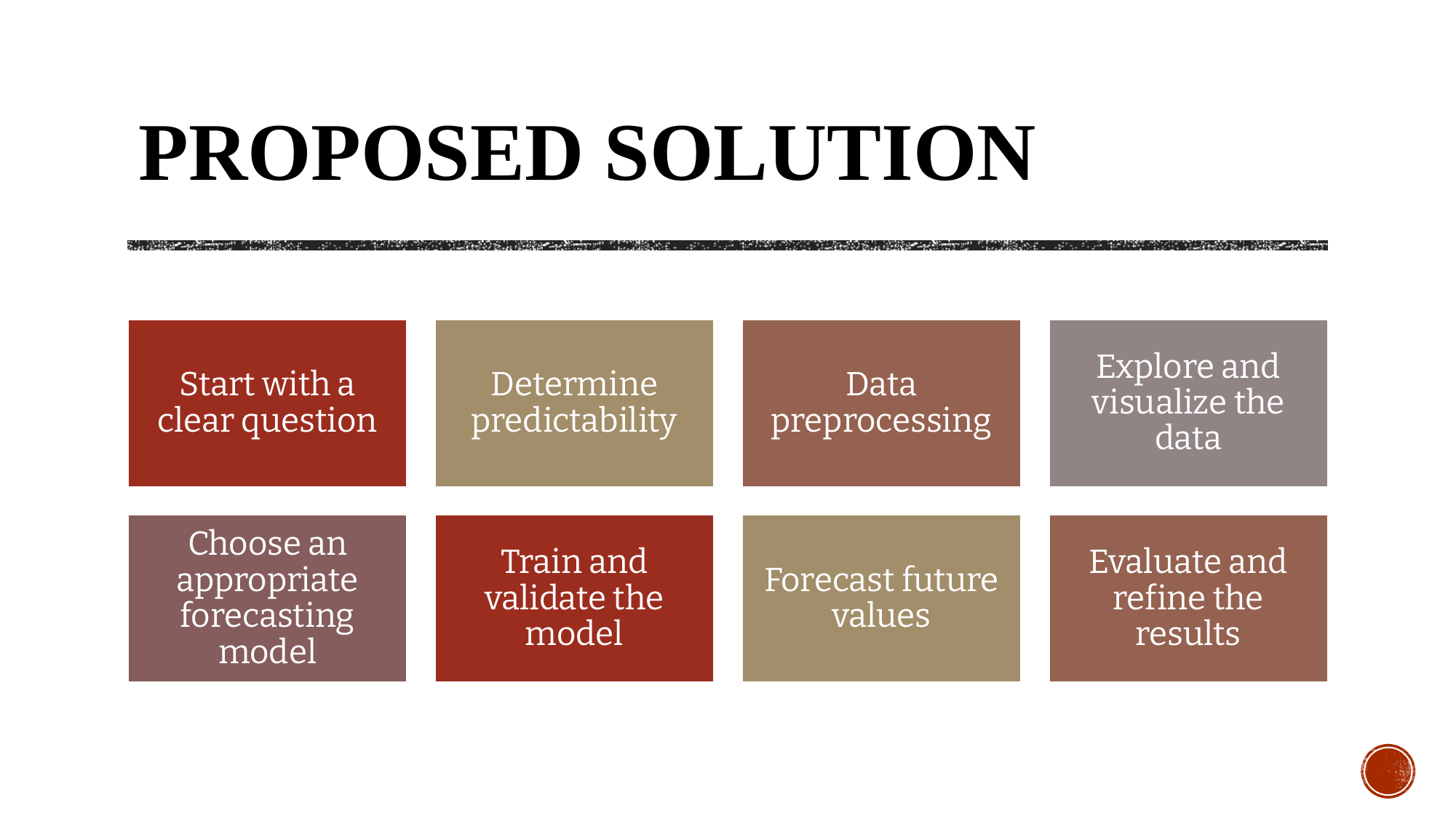

# Proposed Solution

Start with a clear question
Determine predictability
Data preprocessing
Explore and visualize the data
Choose an appropriate forecasting model
Train and validate the model
Forecast future values
Evaluate and refine the results